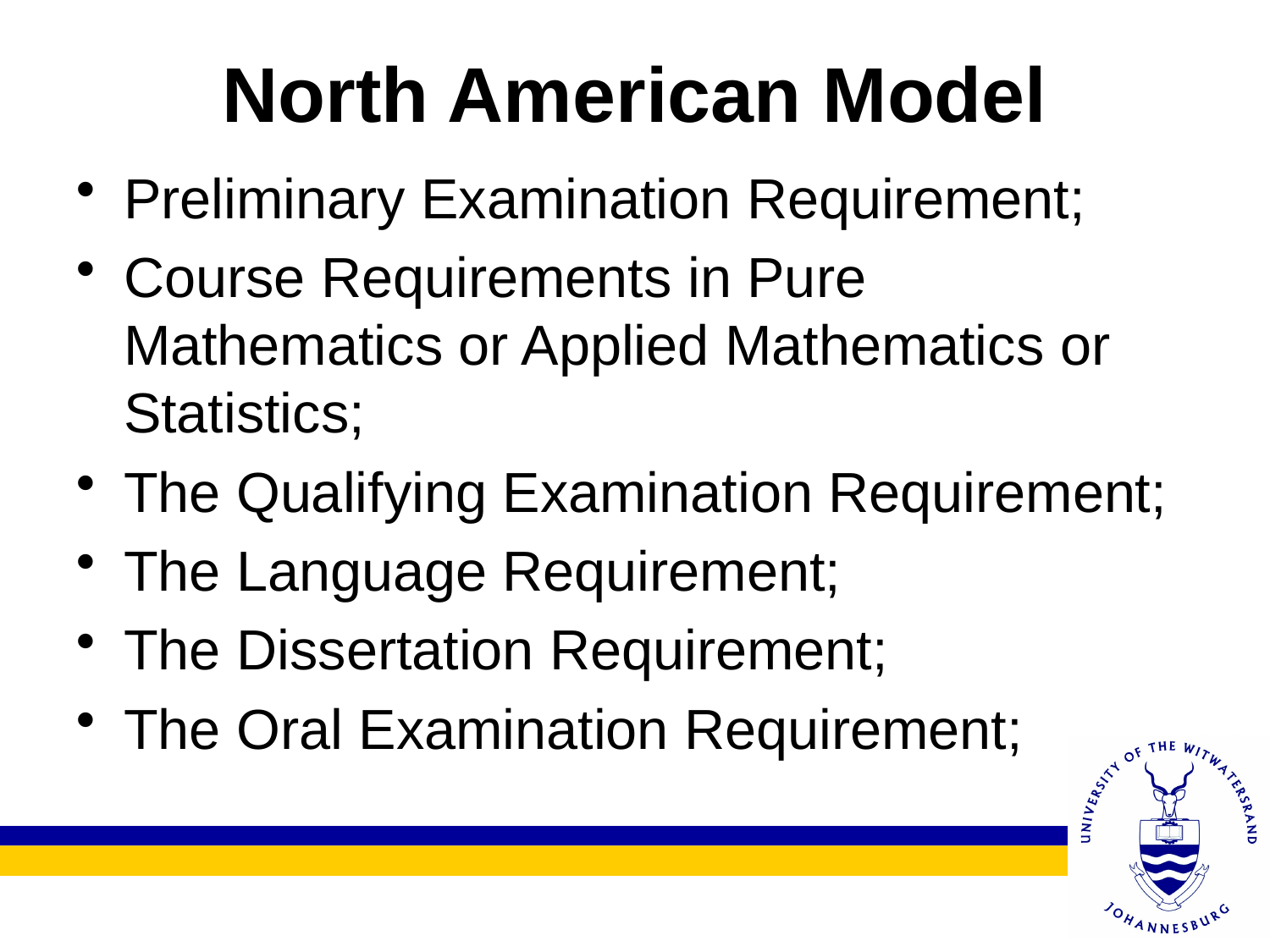

# North American Model
Preliminary Examination Requirement;
Course Requirements in Pure Mathematics or Applied Mathematics or Statistics;
The Qualifying Examination Requirement;
The Language Requirement;
The Dissertation Requirement;
The Oral Examination Requirement;